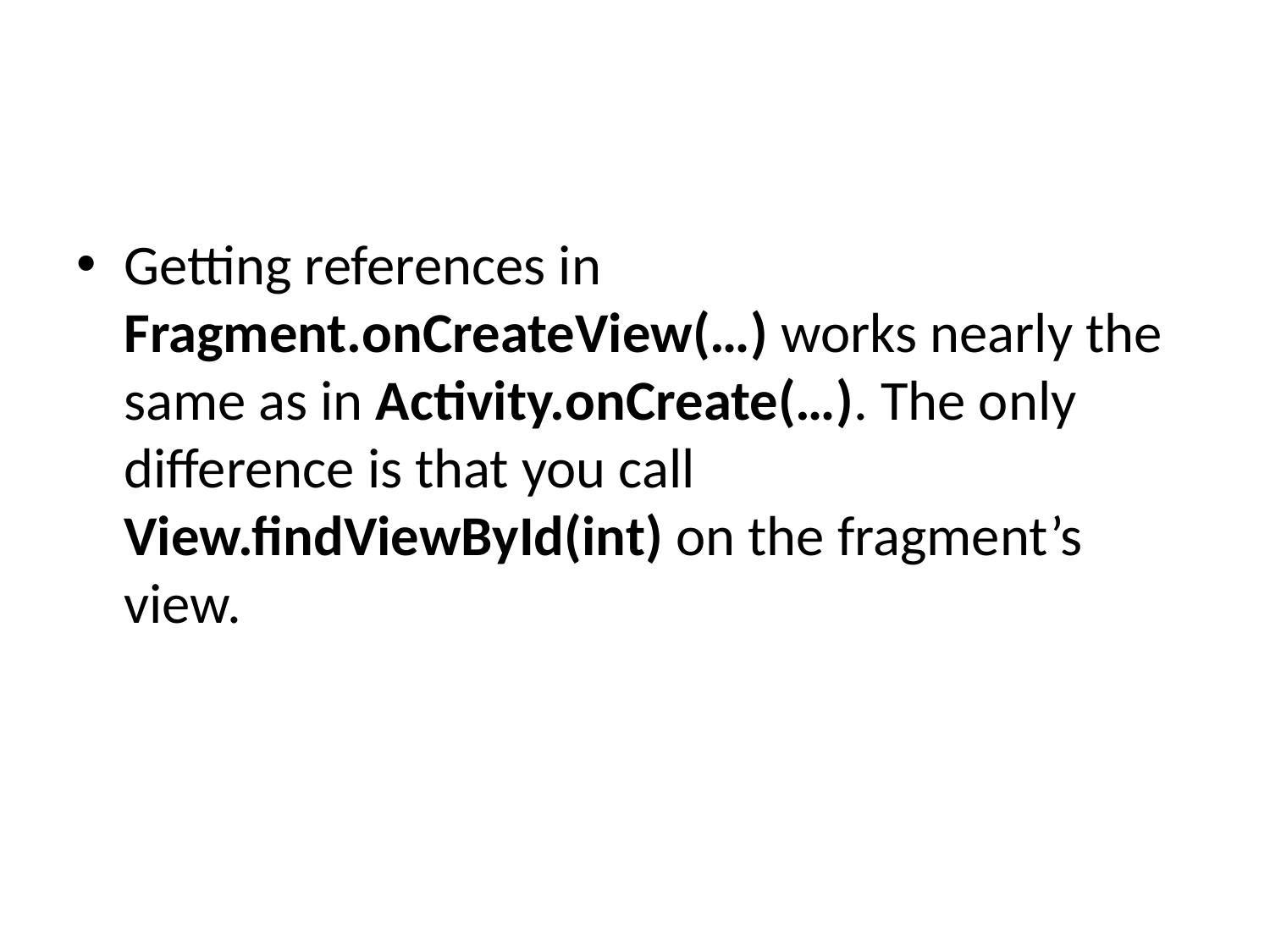

#
Getting references in Fragment.onCreateView(…) works nearly the same as in Activity.onCreate(…). The only difference is that you call View.findViewById(int) on the fragment’s view.